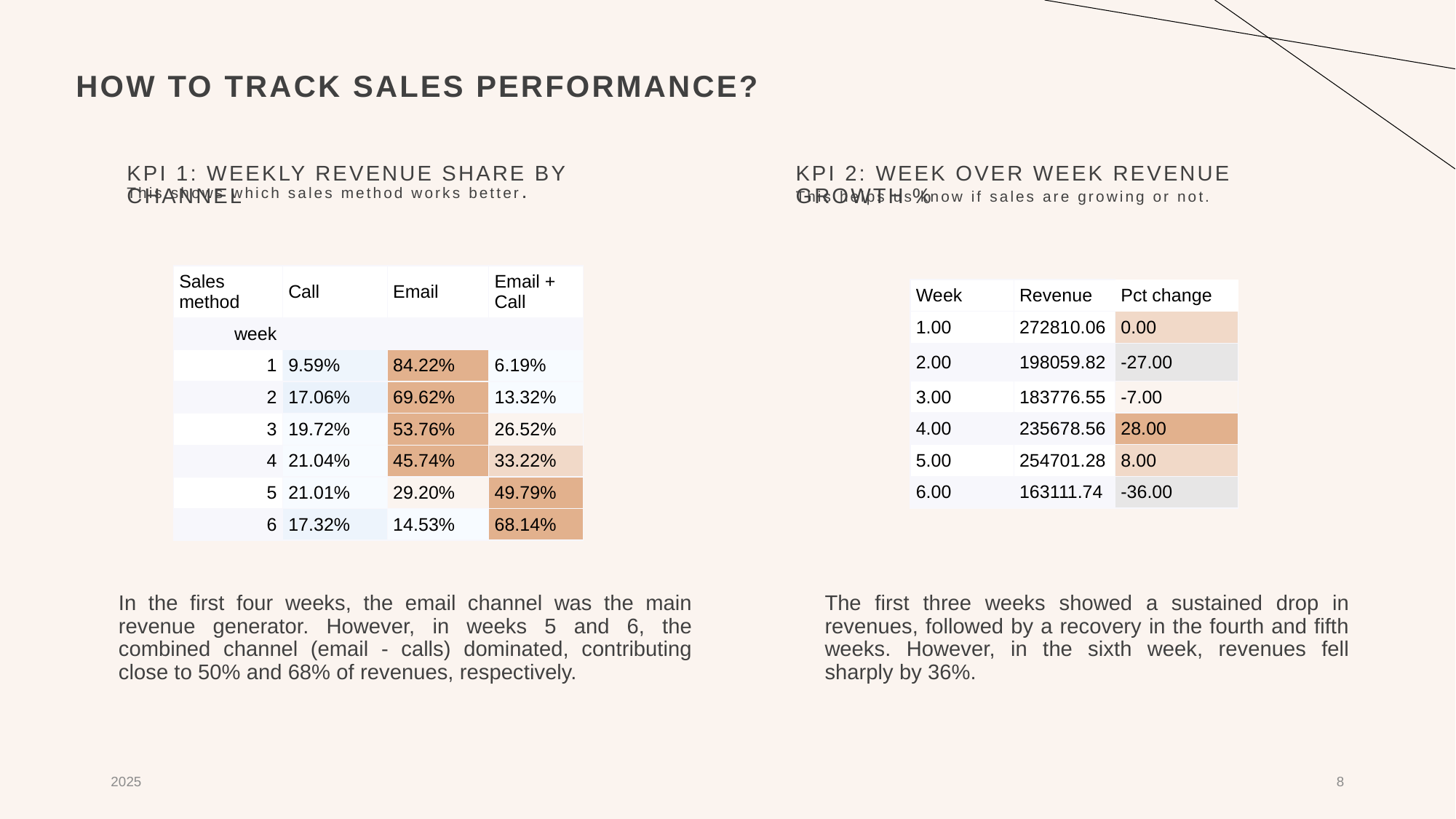

# How to track sales performance?
KPI 1: Weekly revenue share BY channel
KPI 2: Week over week revenue growth %
This shows which sales method works better.
This helps us know if sales are growing or not.
| Sales method | Call | Email | Email + Call |
| --- | --- | --- | --- |
| week |  |  |  |
| 1 | 9.59% | 84.22% | 6.19% |
| 2 | 17.06% | 69.62% | 13.32% |
| 3 | 19.72% | 53.76% | 26.52% |
| 4 | 21.04% | 45.74% | 33.22% |
| 5 | 21.01% | 29.20% | 49.79% |
| 6 | 17.32% | 14.53% | 68.14% |
| Week | Revenue | Pct change |
| --- | --- | --- |
| 1.00 | 272810.06 | 0.00 |
| 2.00 | 198059.82 | -27.00 |
| 3.00 | 183776.55 | -7.00 |
| 4.00 | 235678.56 | 28.00 |
| 5.00 | 254701.28 | 8.00 |
| 6.00 | 163111.74 | -36.00 |
In the first four weeks, the email channel was the main revenue generator. However, in weeks 5 and 6, the combined channel (email - calls) dominated, contributing close to 50% and 68% of revenues, respectively.
The first three weeks showed a sustained drop in revenues, followed by a recovery in the fourth and fifth weeks. However, in the sixth week, revenues fell sharply by 36%.
2025
8